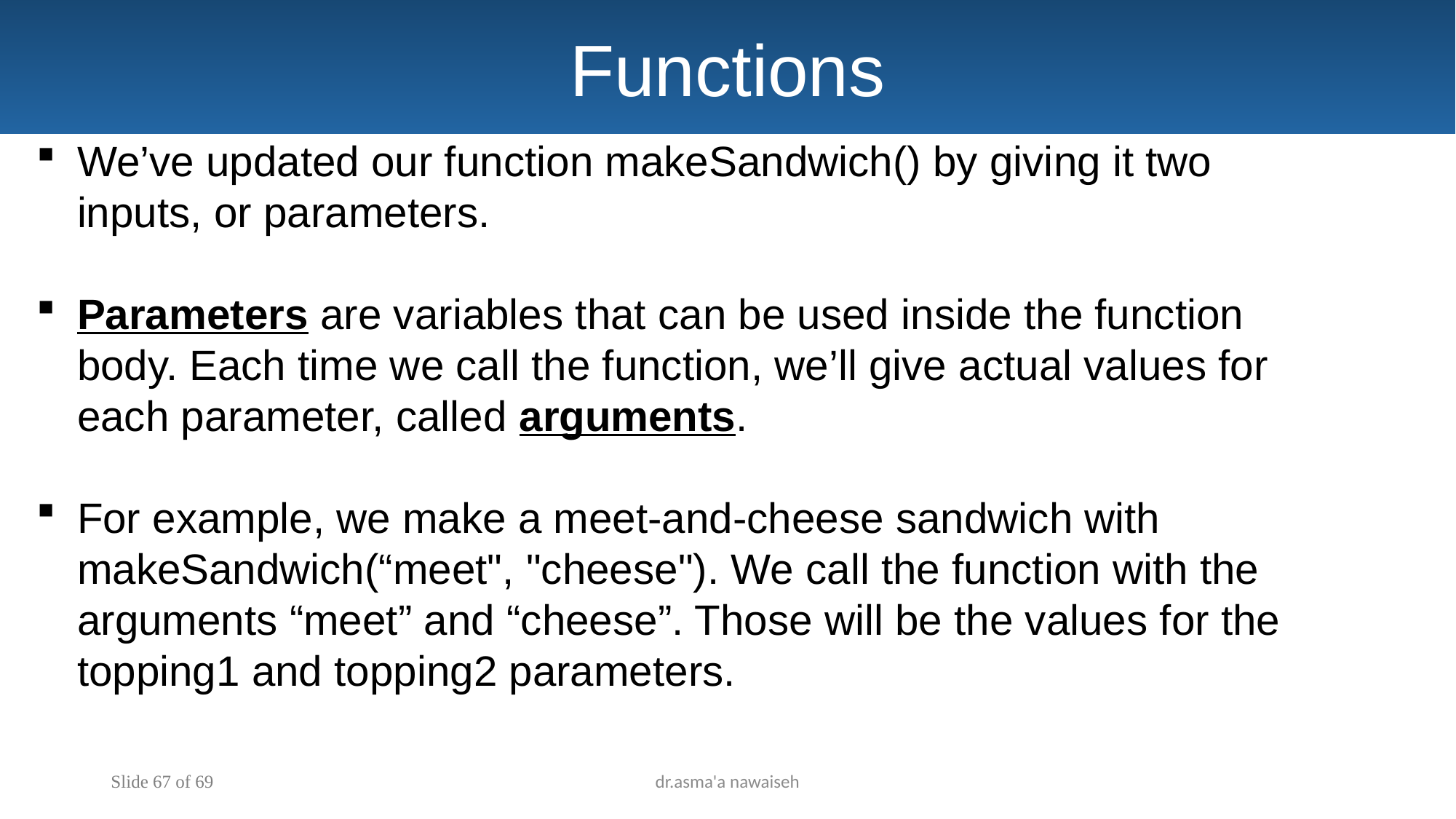

Functions
We’ve updated our function makeSandwich() by giving it two inputs, or parameters.

Parameters are variables that can be used inside the function body. Each time we call the function, we’ll give actual values for each parameter, called arguments.

For example, we make a meet-and-cheese sandwich with makeSandwich(“meet", "cheese"). We call the function with the arguments “meet” and “cheese”. Those will be the values for the topping1 and topping2 parameters.

Slide 67 of 69
dr.asma'a nawaiseh